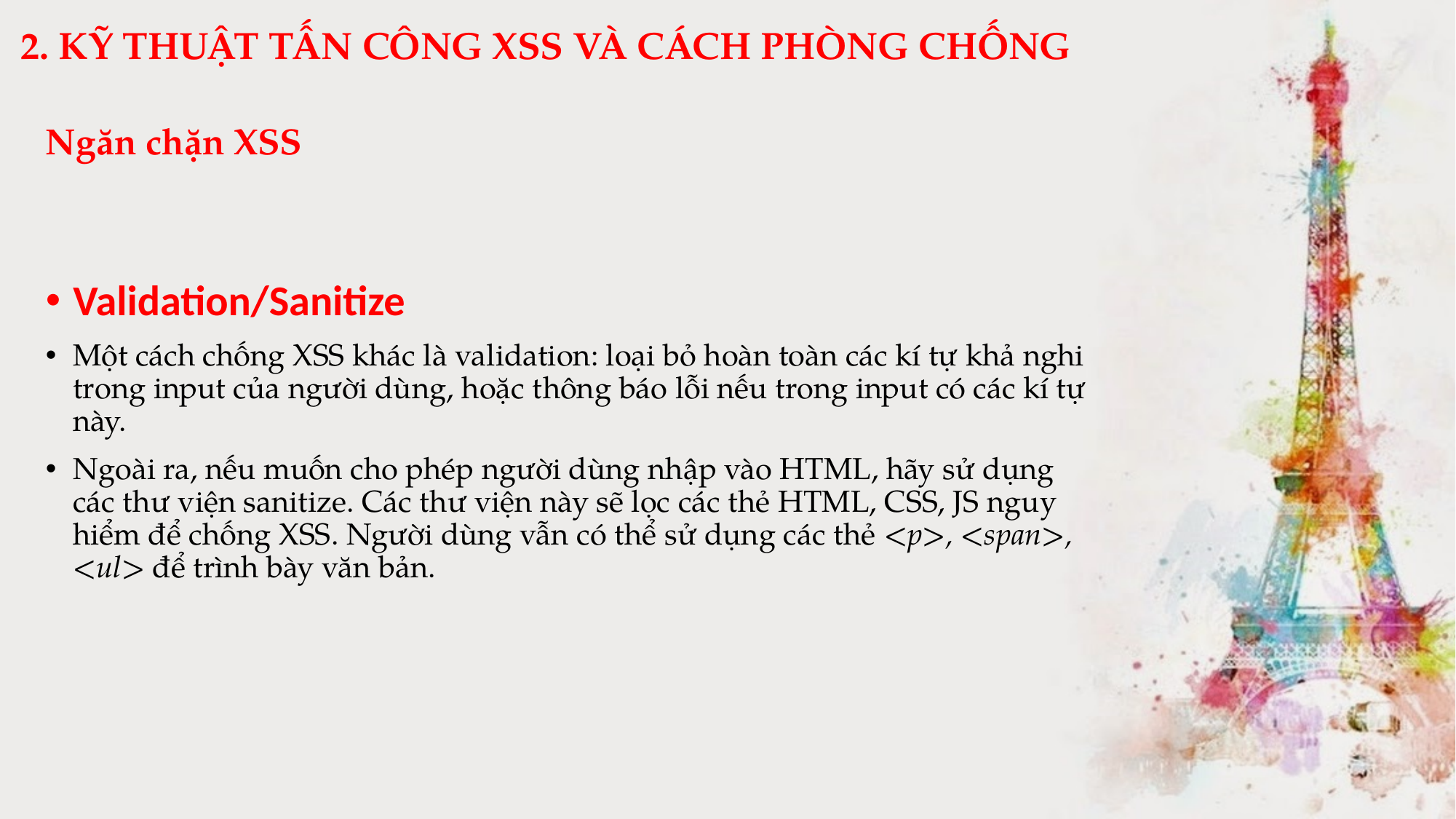

2. KỸ THUẬT TẤN CÔNG XSS VÀ CÁCH PHÒNG CHỐNG
Ngăn chặn XSS
Validation/Sanitize
Một cách chống XSS khác là validation: loại bỏ hoàn toàn các kí tự khả nghi trong input của người dùng, hoặc thông báo lỗi nếu trong input có các kí tự này.
Ngoài ra, nếu muốn cho phép người dùng nhập vào HTML, hãy sử dụng các thư viện sanitize. Các thư viện này sẽ lọc các thẻ HTML, CSS, JS nguy hiểm để chống XSS. Người dùng vẫn có thể sử dụng các thẻ <p>, <span>, <ul> để trình bày văn bản.